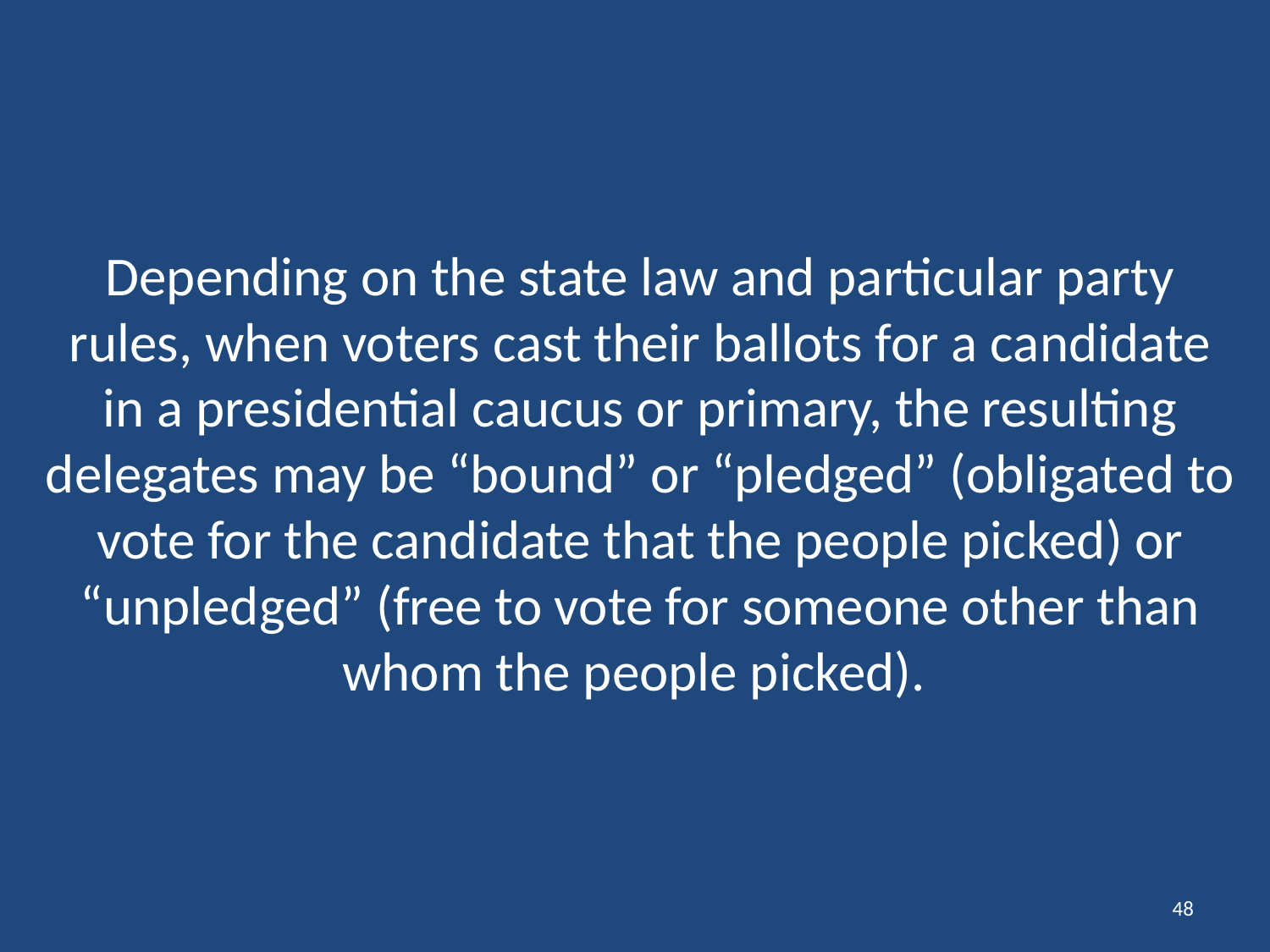

# Depending on the state law and particular party rules, when voters cast their ballots for a candidate in a presidential caucus or primary, the resulting delegates may be “bound” or “pledged” (obligated to vote for the candidate that the people picked) or “unpledged” (free to vote for someone other than whom the people picked).
48